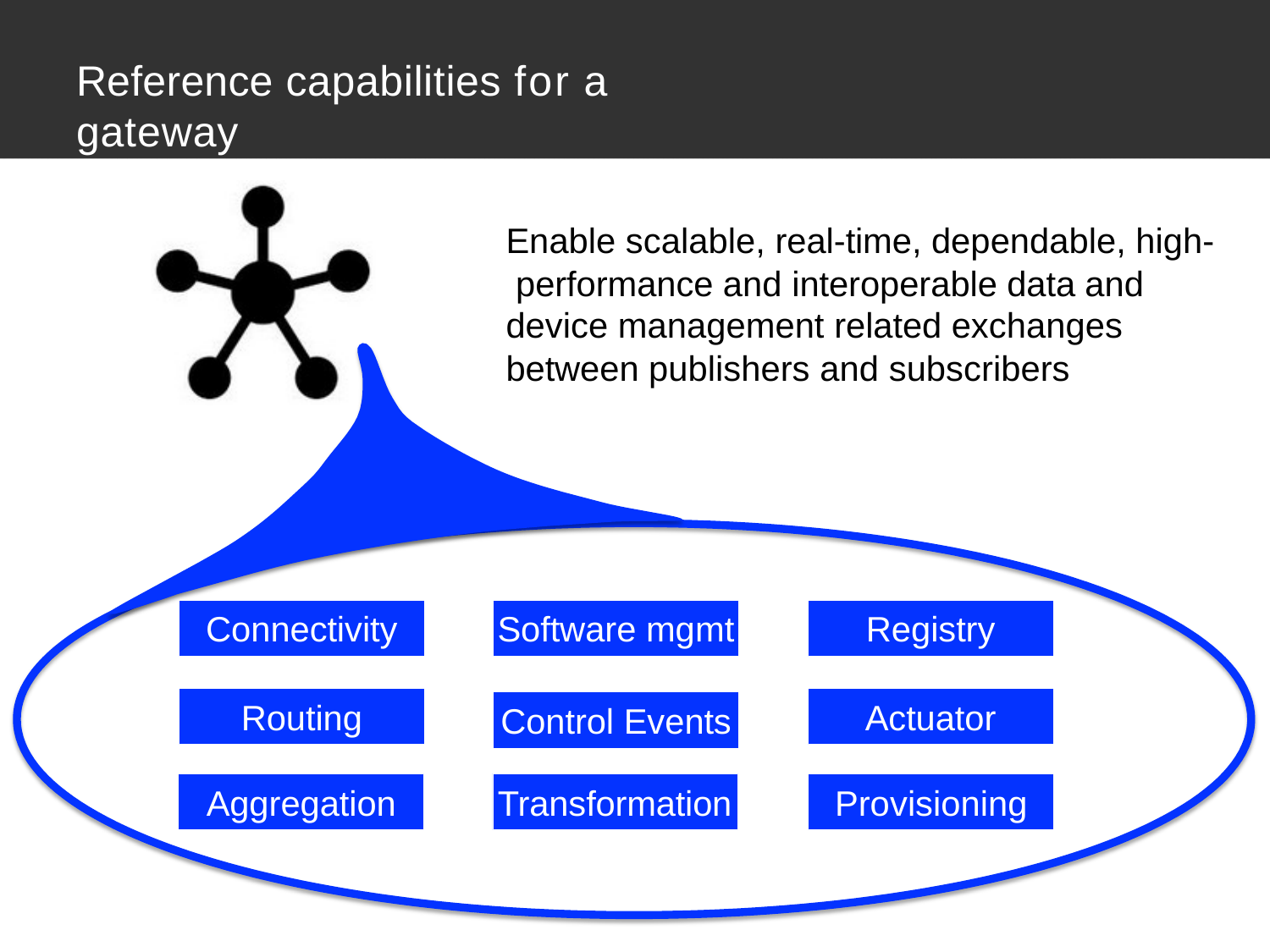

# Reference capabilities for a gateway

Enable scalable, real-time, dependable, high-  performance and interoperable data and  device management related exchanges  between publishers and subscribers

Connectivity
Software mgmt
Registry

Routing
Actuator
Control Events

Aggregation
Transformation
Provisioning